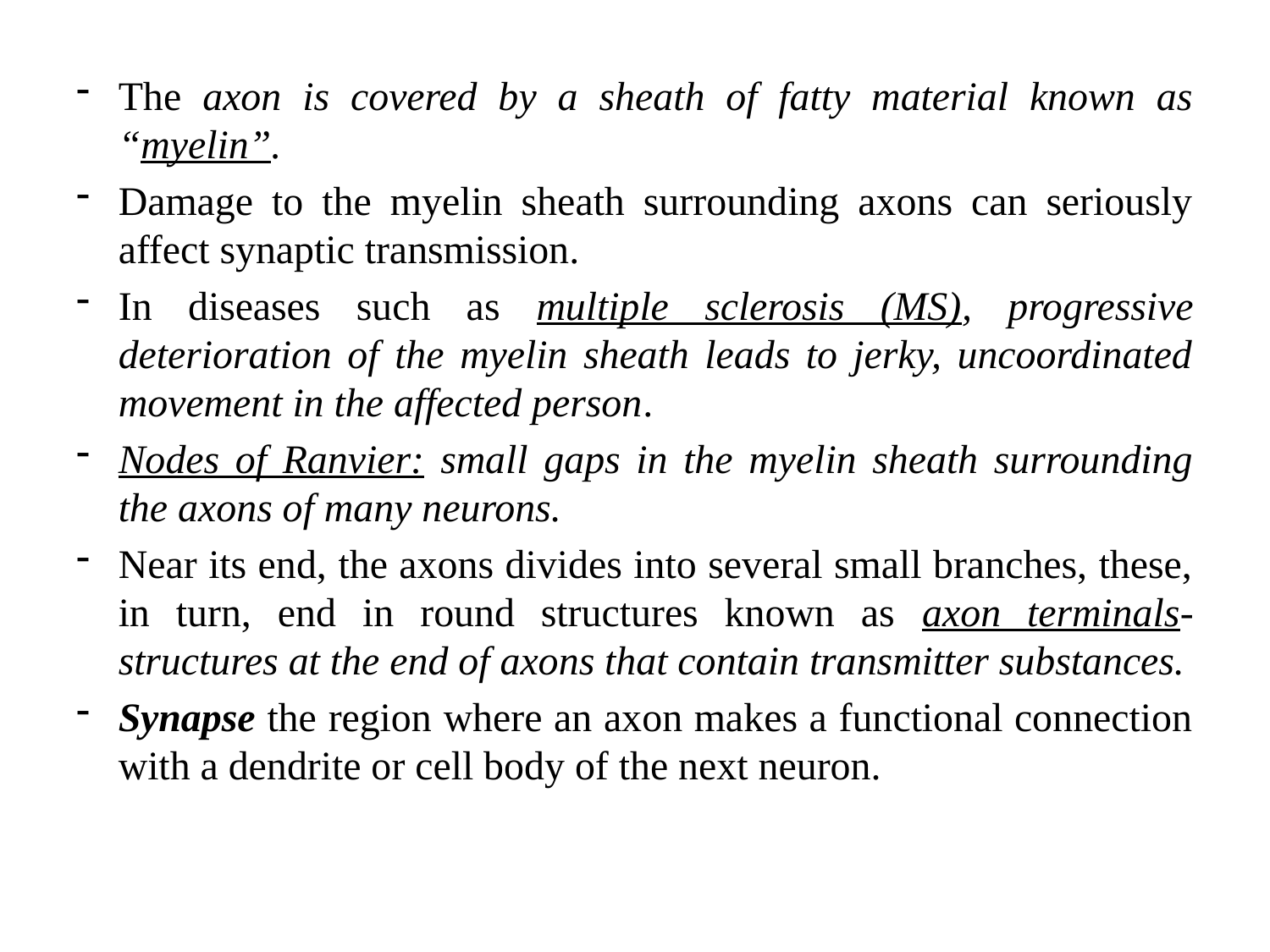

The axon is covered by a sheath of fatty material known as “myelin”.
Damage to the myelin sheath surrounding axons can seriously affect synaptic transmission.
In diseases such as multiple sclerosis (MS), progressive deterioration of the myelin sheath leads to jerky, uncoordinated movement in the affected person.
Nodes of Ranvier: small gaps in the myelin sheath surrounding the axons of many neurons.
Near its end, the axons divides into several small branches, these, in turn, end in round structures known as axon terminals-structures at the end of axons that contain transmitter substances.
Synapse the region where an axon makes a functional connection with a dendrite or cell body of the next neuron.